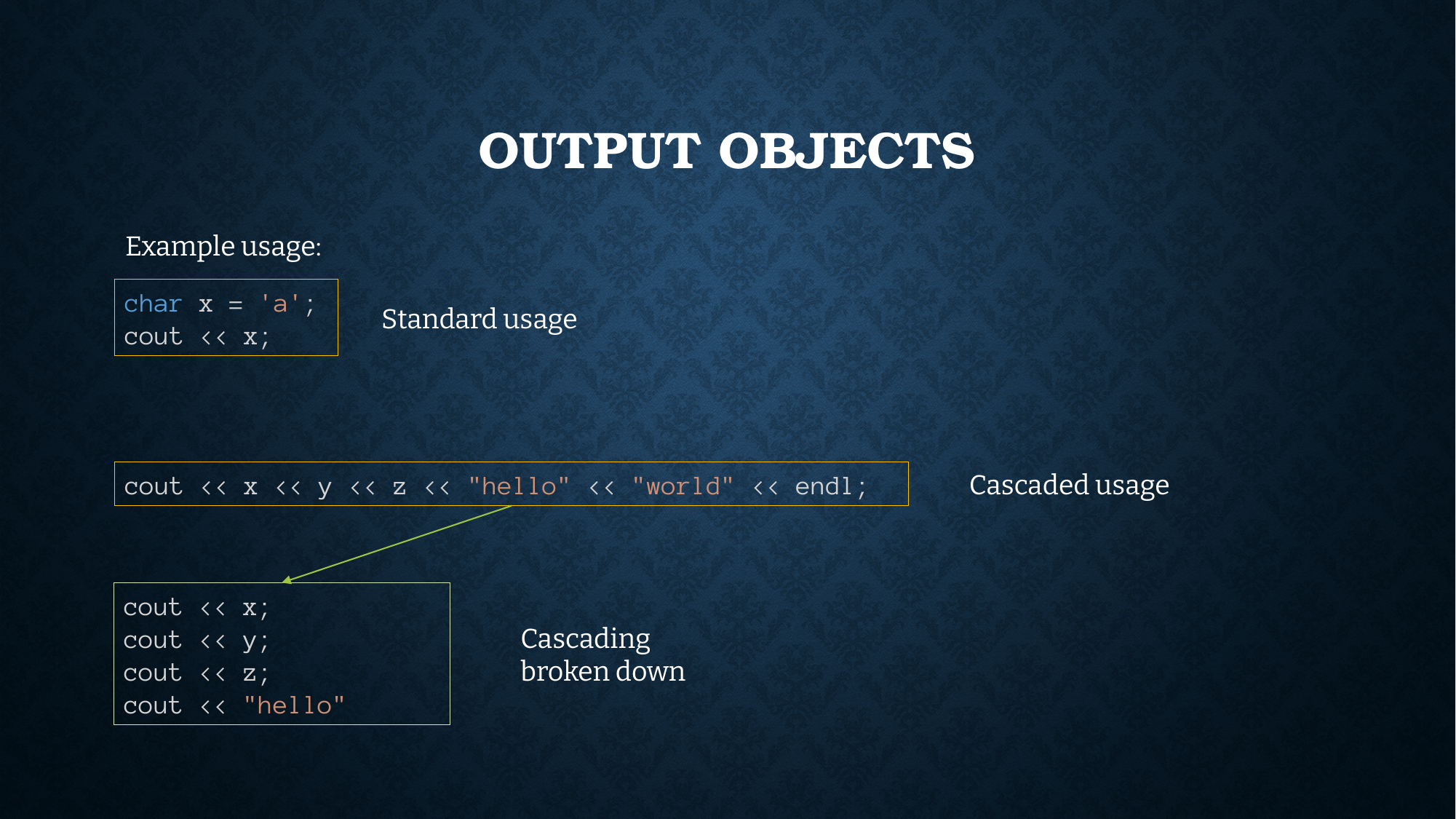

# Output Objects
Example usage:
char x = 'a';
cout << x;
Standard usage
cout << x << y << z << "hello" << "world" << endl;
Cascaded usage
cout << x;
cout << y;
cout << z;
cout << "hello"
Cascading broken down